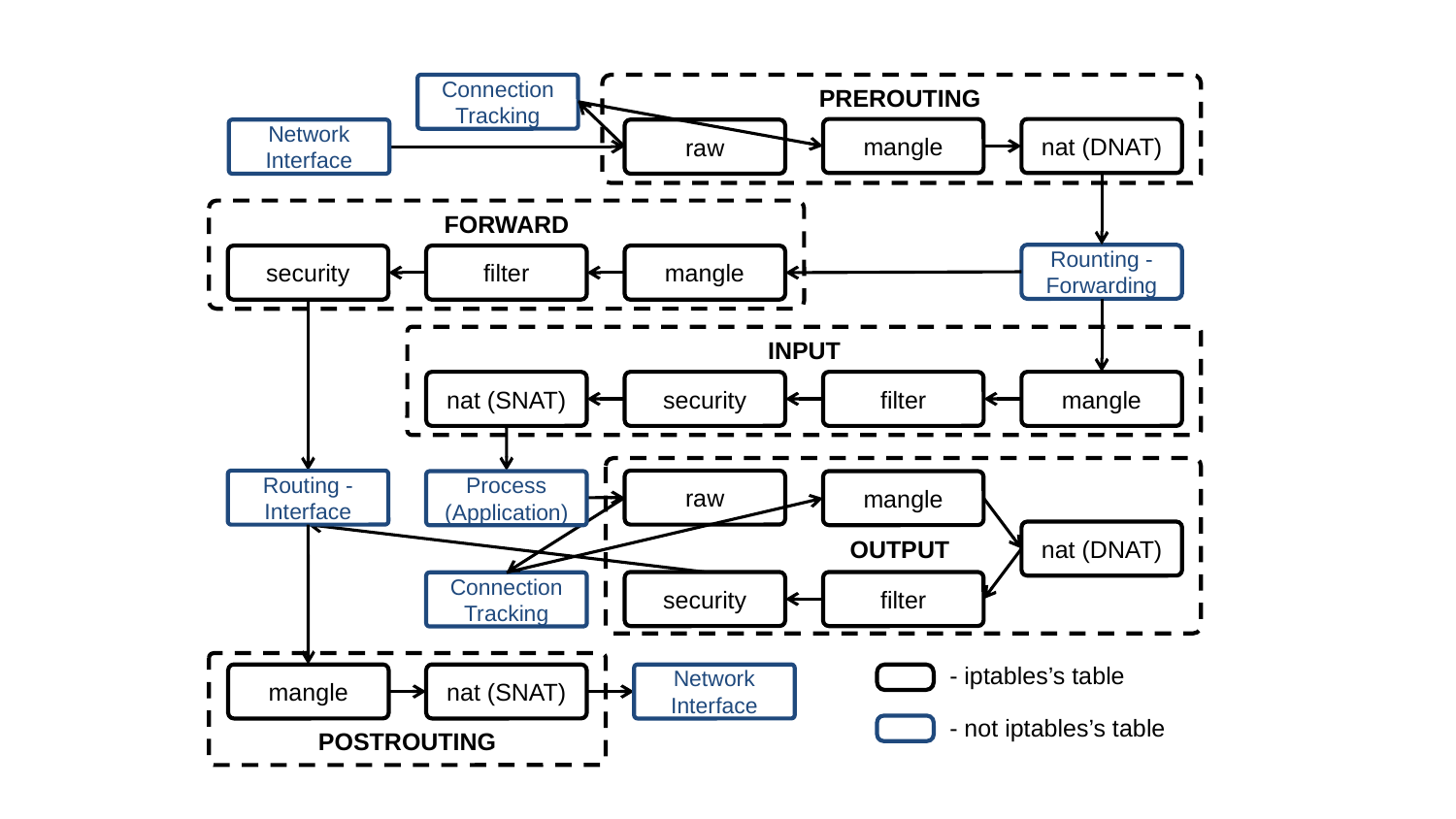

PREROUTING
Connection Tracking

mangle
nat (DNAT)
Network
Interface
raw
FORWARD

Rounting - Forwarding
security
filter
mangle
INPUT

nat (SNAT)
security
filter
mangle

Routing -
Interface
raw
mangle
Process
(Application)
OUTPUT
nat (DNAT)
security
filter
Connection Tracking
- iptables’s table

mangle
nat (SNAT)
Network
Interface

- not iptables’s table
POSTROUTING